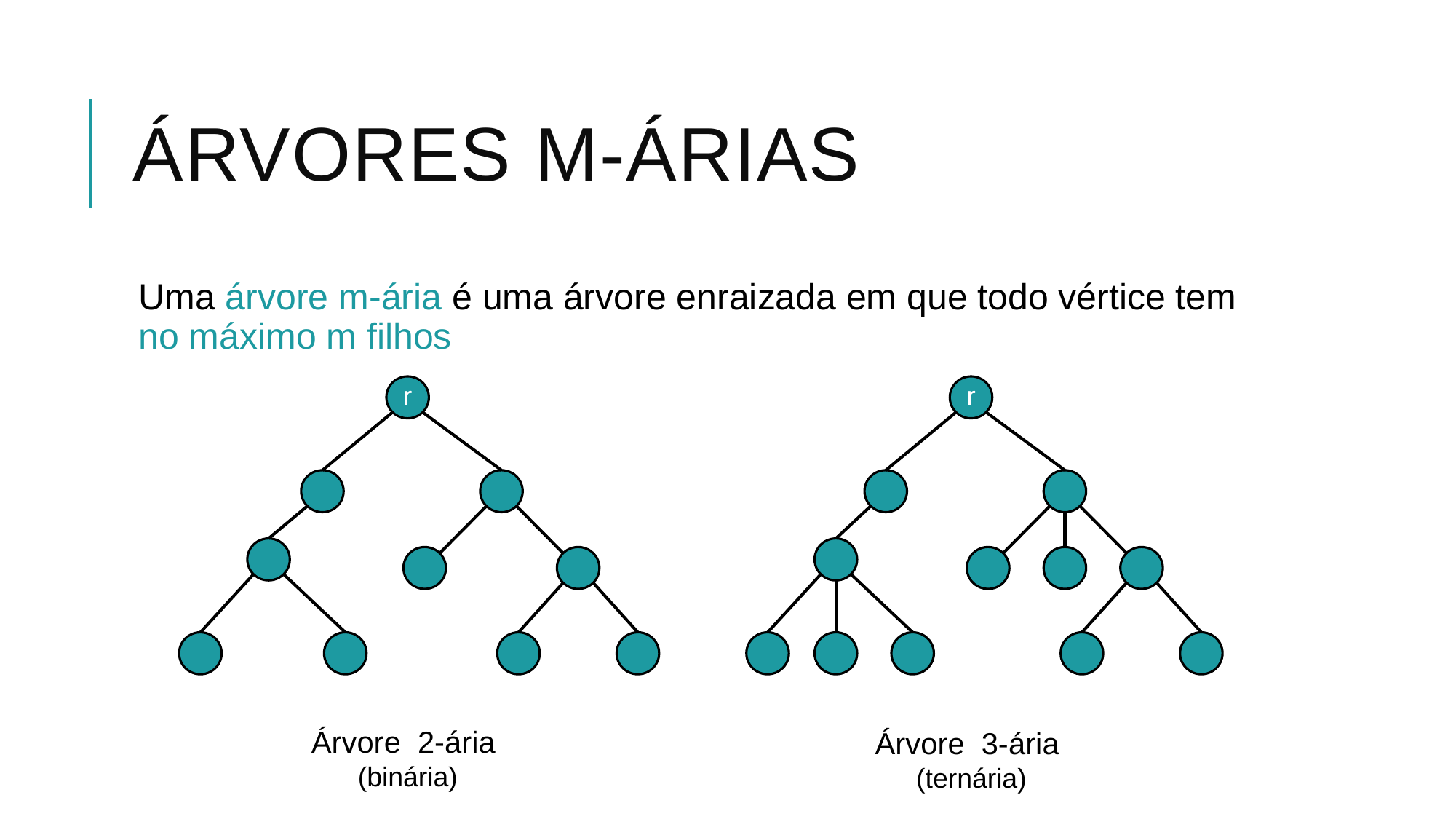

# Árvores m-árias
Uma árvore m-ária é uma árvore enraizada em que todo vértice tem no máximo m filhos
r

Árvore  2-ária
(binária)
r

Árvore  3-ária
(ternária)